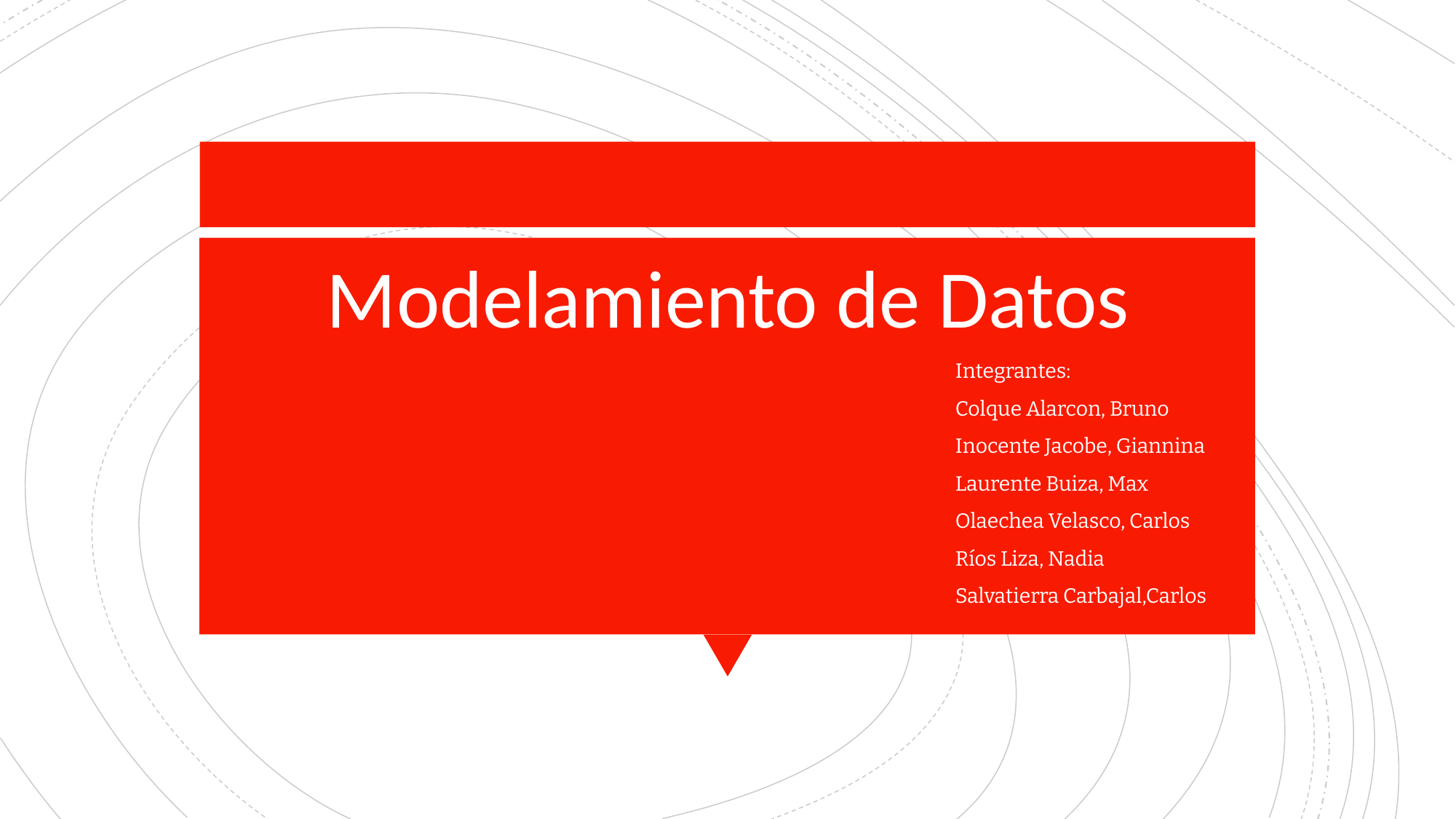

# Modelamiento de Datos
Integrantes:
Colque Alarcon, Bruno
Inocente Jacobe, Giannina
Laurente Buiza, Max
Olaechea Velasco, Carlos
Ríos Liza, Nadia
Salvatierra Carbajal,Carlos